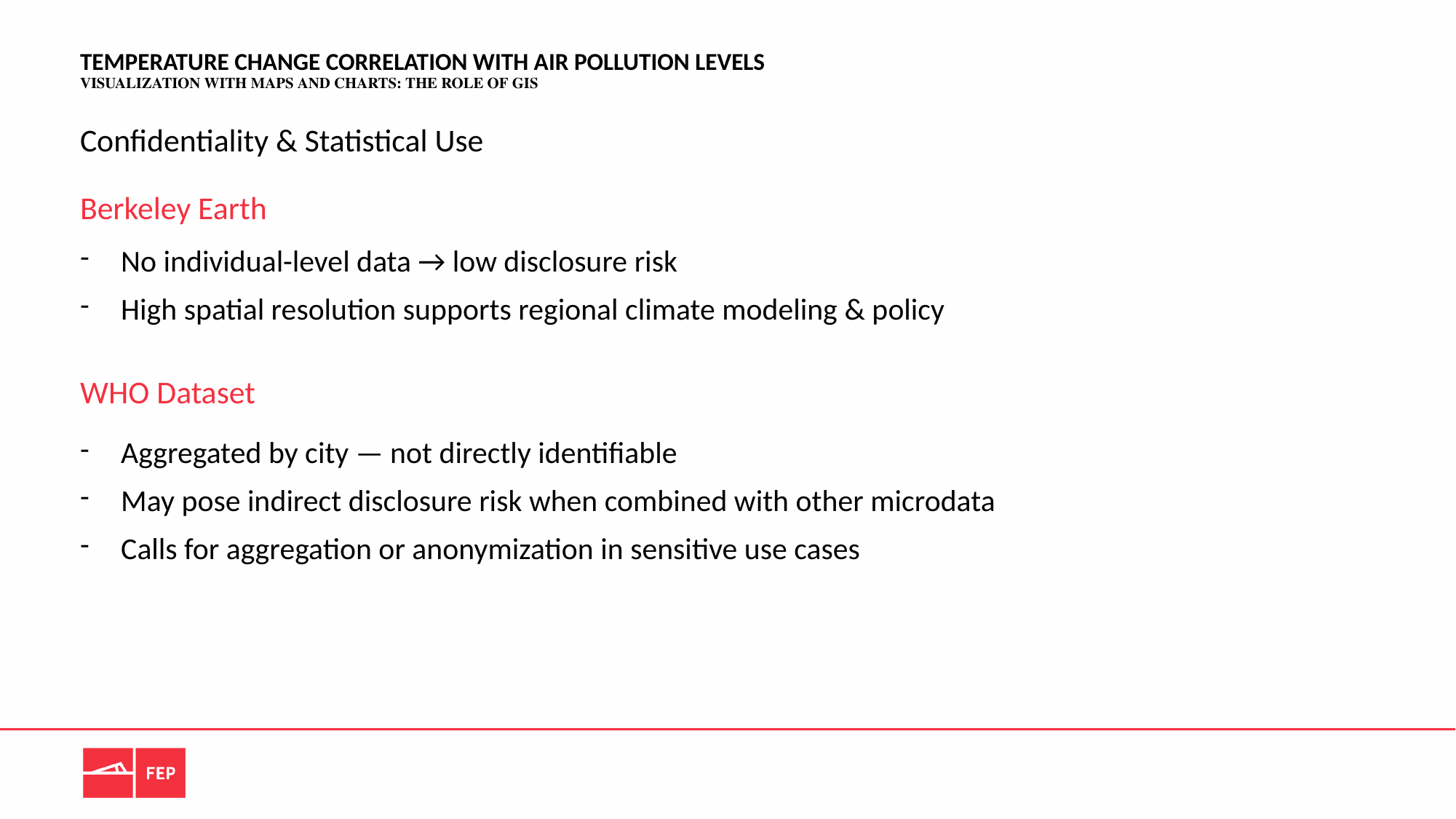

# Temperature change correlation with air pollution levels Visualization with Maps and Charts: the role of GIS
Confidentiality & Statistical Use
Berkeley Earth
No individual-level data → low disclosure risk
High spatial resolution supports regional climate modeling & policy

Aggregated by city — not directly identifiable
May pose indirect disclosure risk when combined with other microdata
Calls for aggregation or anonymization in sensitive use cases

WHO Dataset